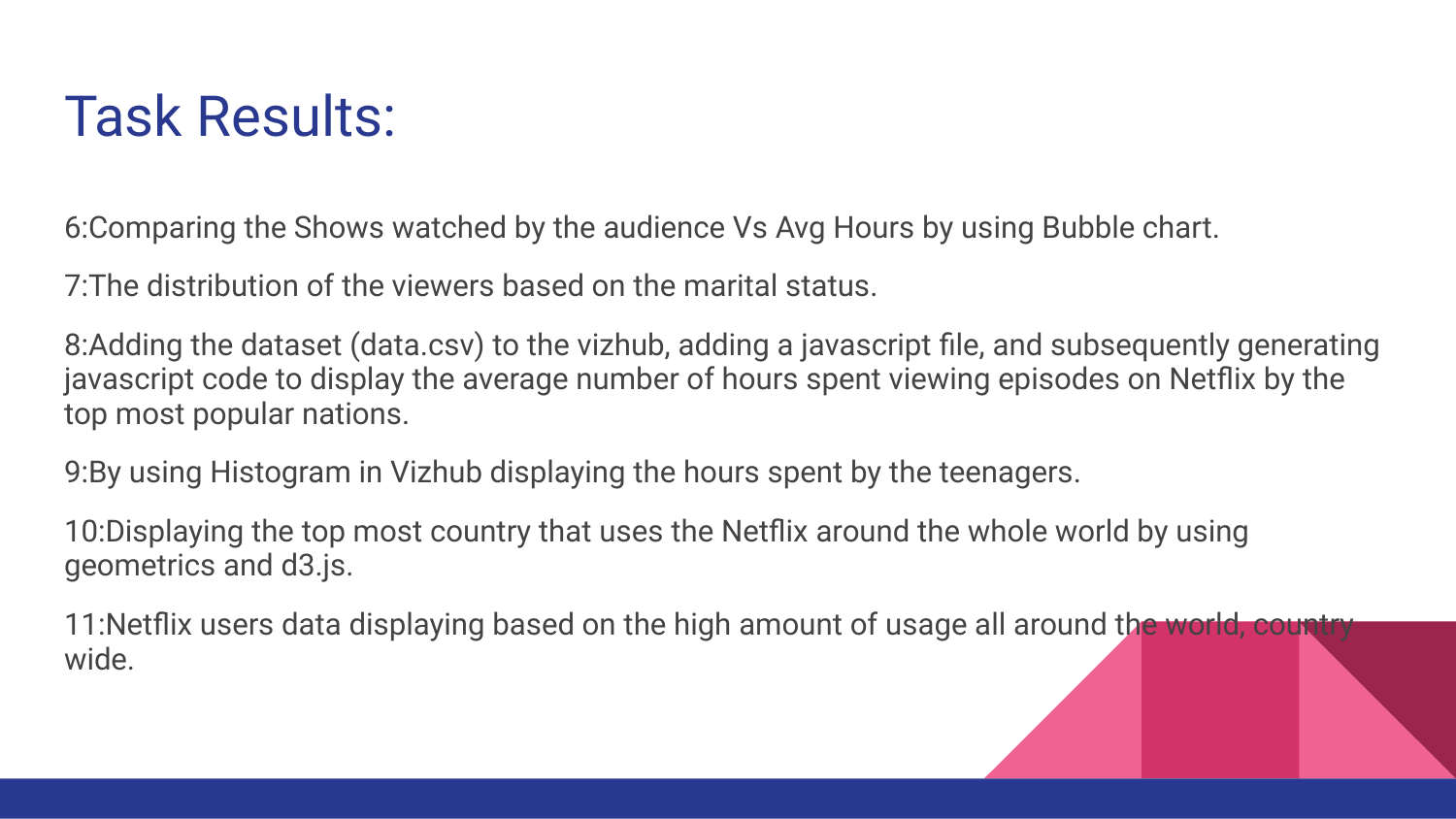

# Task Results:

6:Comparing the Shows watched by the audience Vs Avg Hours by using Bubble chart.
7:The distribution of the viewers based on the marital status.
8:Adding the dataset (data.csv) to the vizhub, adding a javascript file, and subsequently generating javascript code to display the average number of hours spent viewing episodes on Netflix by the top most popular nations.
9:By using Histogram in Vizhub displaying the hours spent by the teenagers.
10:Displaying the top most country that uses the Netflix around the whole world by using geometrics and d3.js.
11:Netflix users data displaying based on the high amount of usage all around the world, country wide.